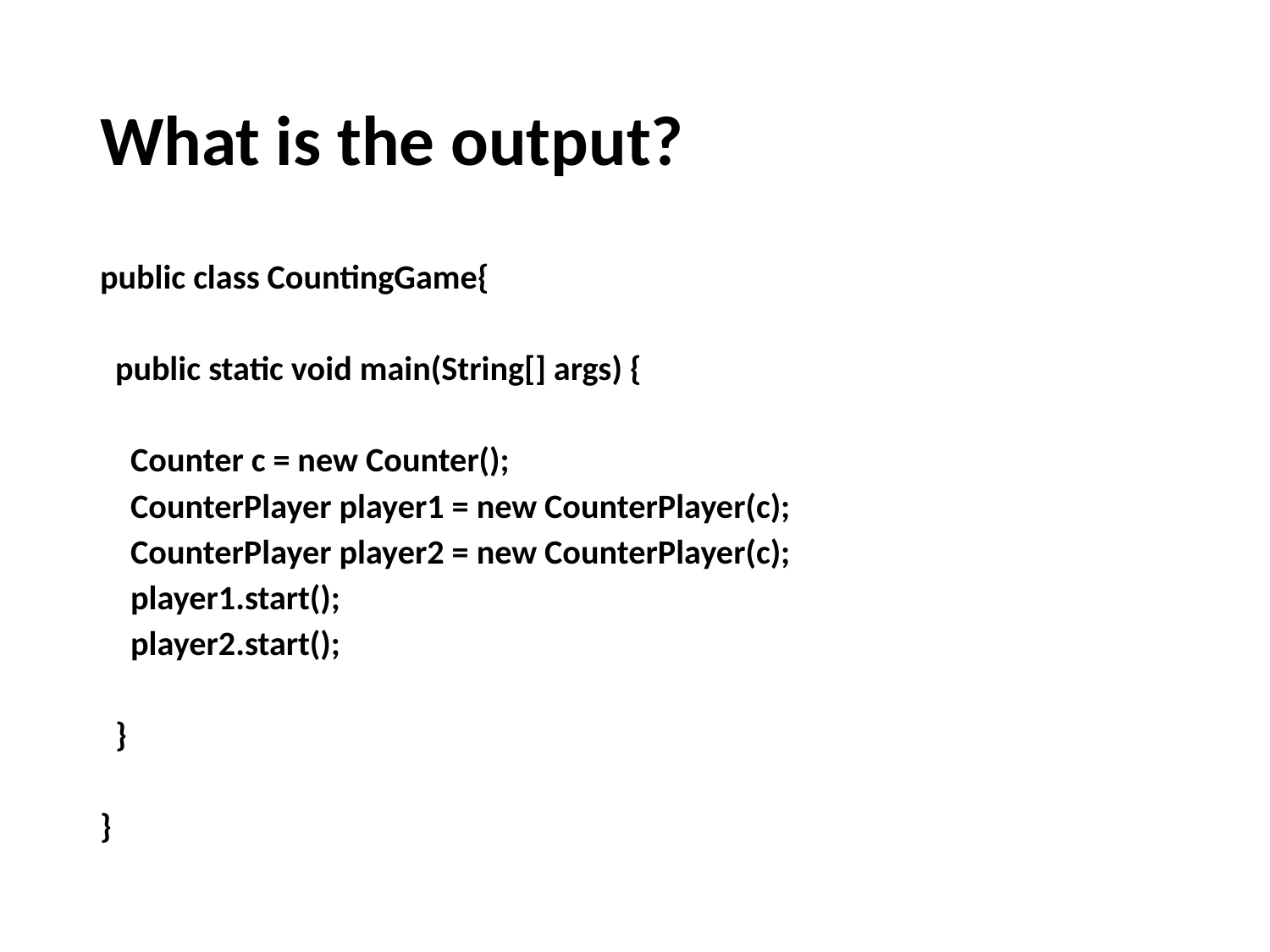

# What is the output?
public class CountingGame{

  public static void main(String[] args) {

    Counter c = new Counter();
    CounterPlayer player1 = new CounterPlayer(c);
    CounterPlayer player2 = new CounterPlayer(c);
    player1.start();
    player2.start();

  }

}